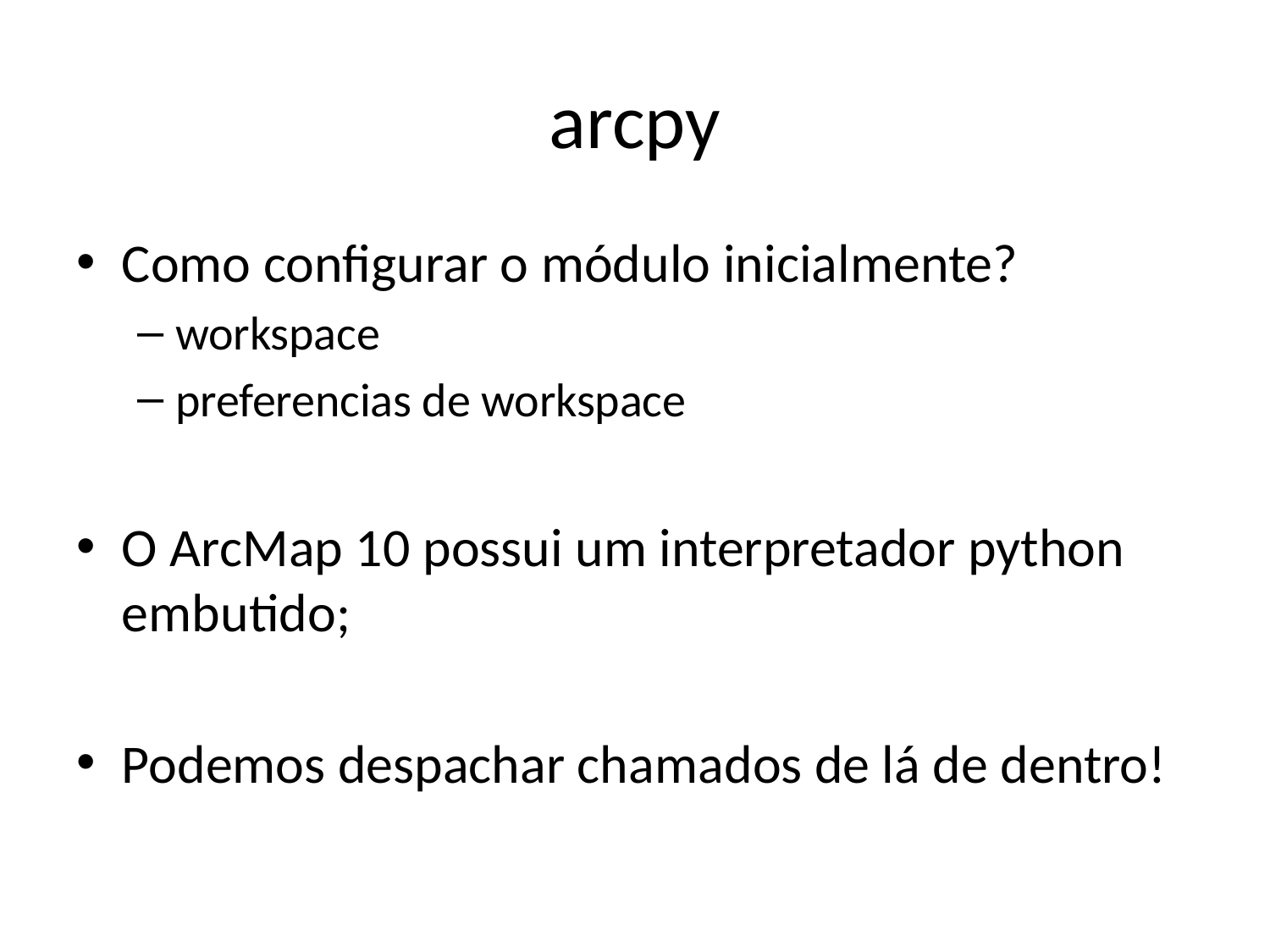

# arcpy
Como configurar o módulo inicialmente?
workspace
preferencias de workspace

O ArcMap 10 possui um interpretador python embutido;

Podemos despachar chamados de lá de dentro!